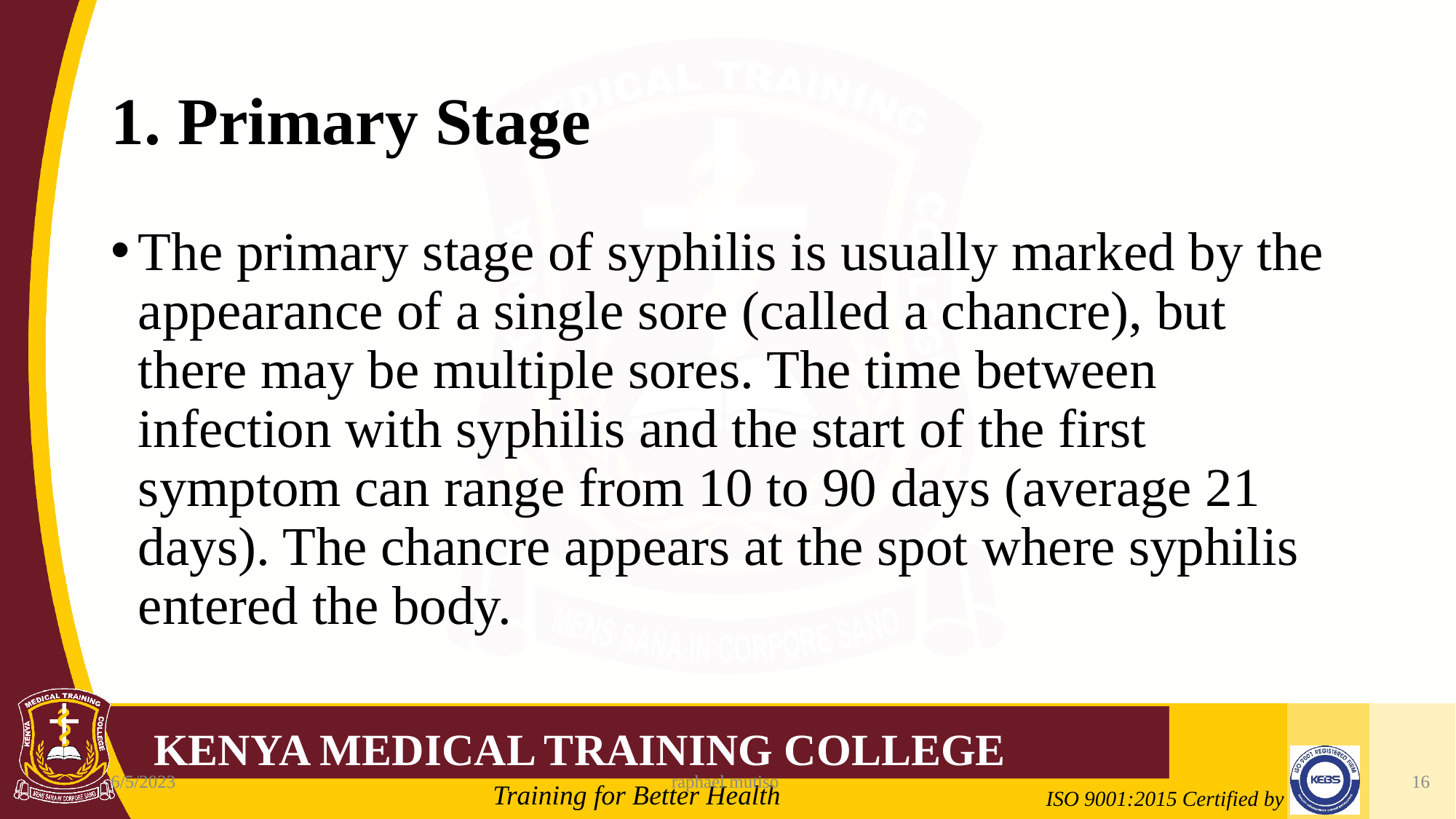

# 1. Primary Stage
The primary stage of syphilis is usually marked by the appearance of a single sore (called a chancre), but there may be multiple sores. The time between infection with syphilis and the start of the first symptom can range from 10 to 90 days (average 21 days). The chancre appears at the spot where syphilis entered the body.
6/5/2023
raphael mutiso
16